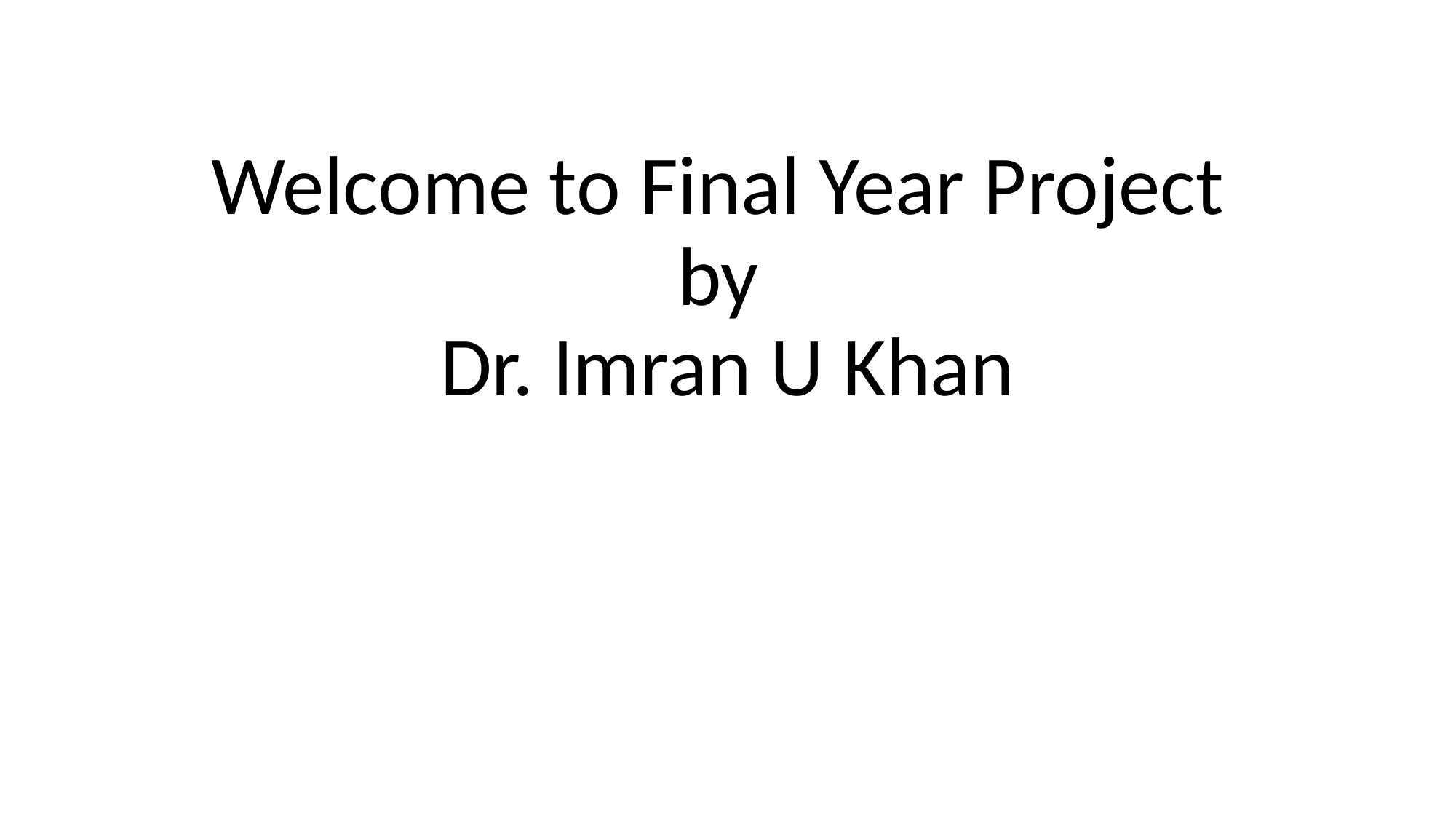

# Welcome to Final Year Project by Dr. Imran U Khan